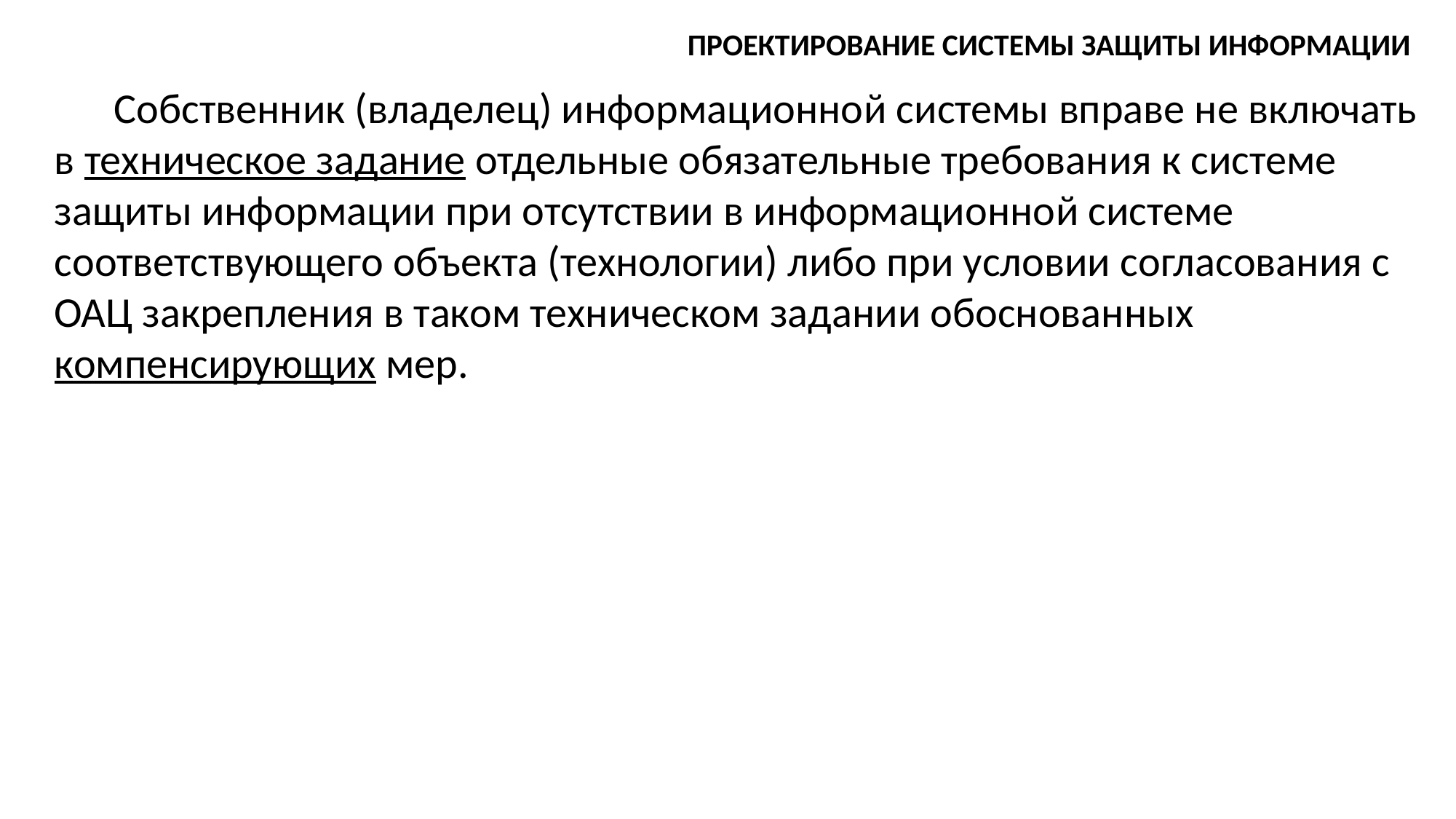

ПРОЕКТИРОВАНИЕ СИСТЕМЫ ЗАЩИТЫ ИНФОРМАЦИИ
Собственник (владелец) информационной системы вправе не включать в техническое задание отдельные обязательные требования к системе защиты информации при отсутствии в информационной системе соответствующего объекта (технологии) либо при условии согласования с ОАЦ закрепления в таком техническом задании обоснованных компенсирующих мер.